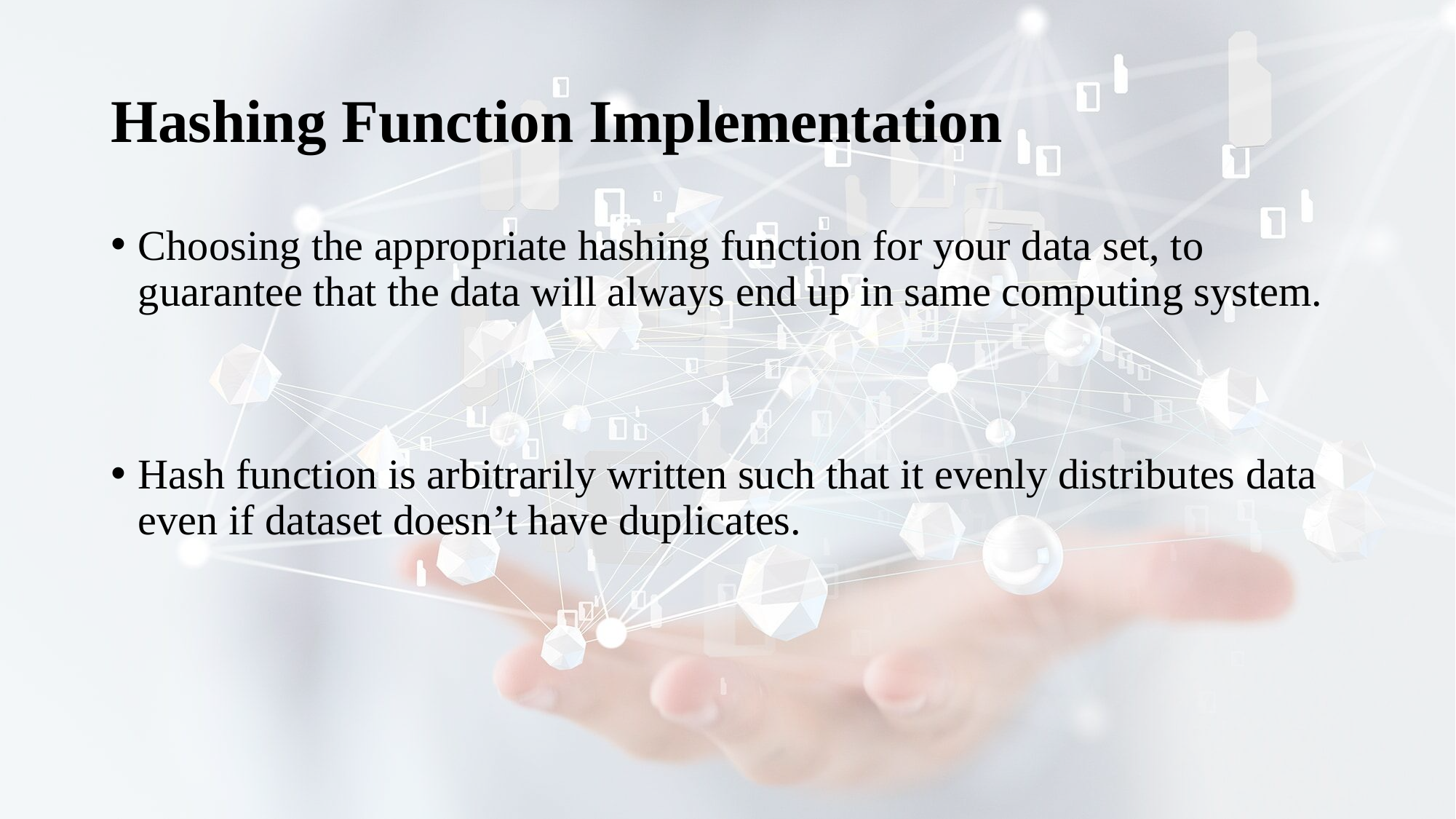

# Hashing Function Implementation
Choosing the appropriate hashing function for your data set, to guarantee that the data will always end up in same computing system.

Hash function is arbitrarily written such that it evenly distributes data even if dataset doesn’t have duplicates.